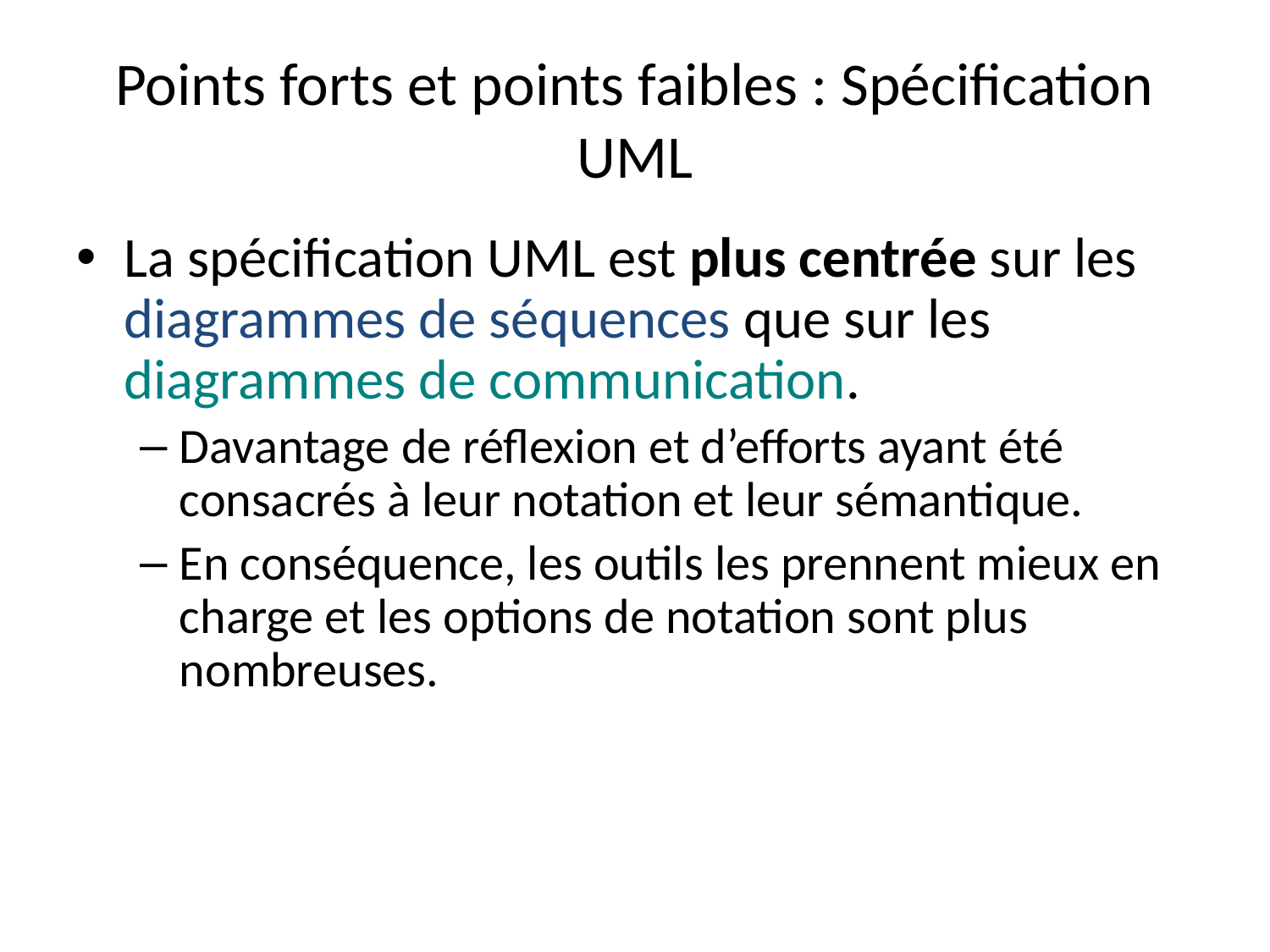

# Points forts et points faibles : Spécification UML
La spécification UML est plus centrée sur les diagrammes de séquences que sur les diagrammes de communication.
Davantage de réflexion et d’efforts ayant été consacrés à leur notation et leur sémantique.
En conséquence, les outils les prennent mieux en charge et les options de notation sont plus nombreuses.